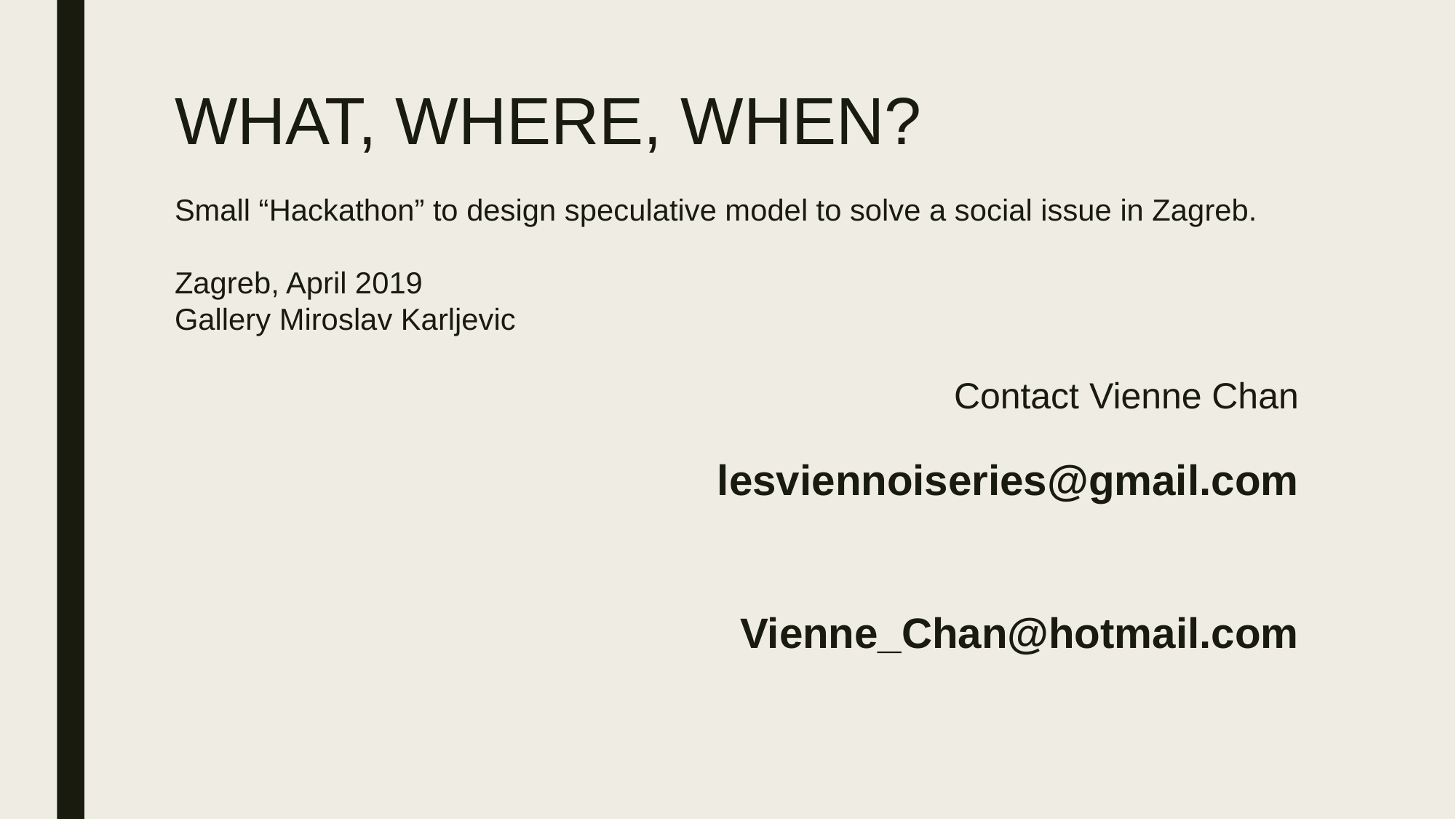

# WHAT, WHERE, WHEN?
Small “Hackathon” to design speculative model to solve a social issue in Zagreb.

Zagreb, April 2019
Gallery Miroslav Karljevic

Contact Vienne Chan

lesviennoiseries@gmail.com

Vienne_Chan@hotmail.com